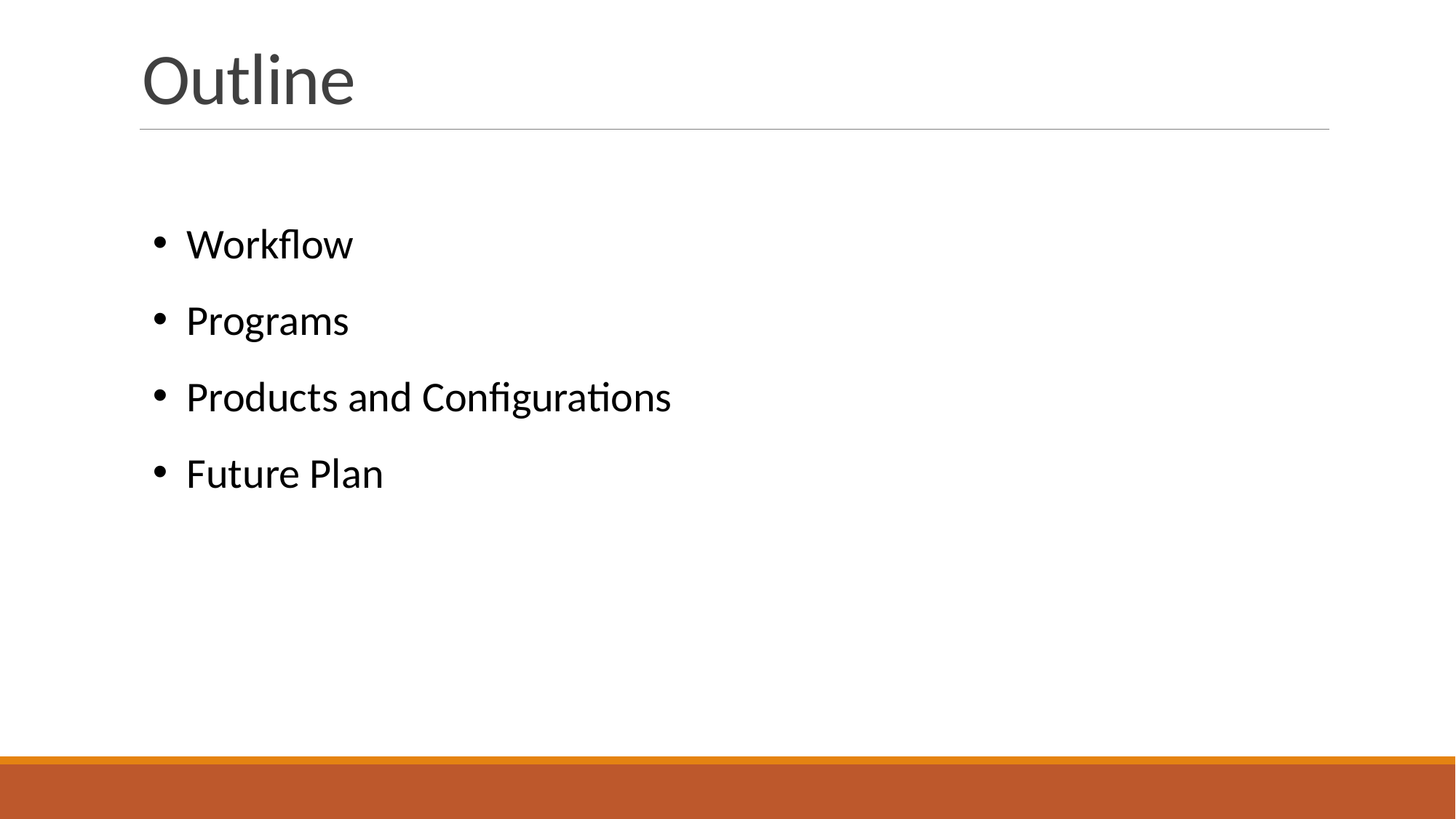

# Outline
Workflow
Programs
Products and Configurations
Future Plan